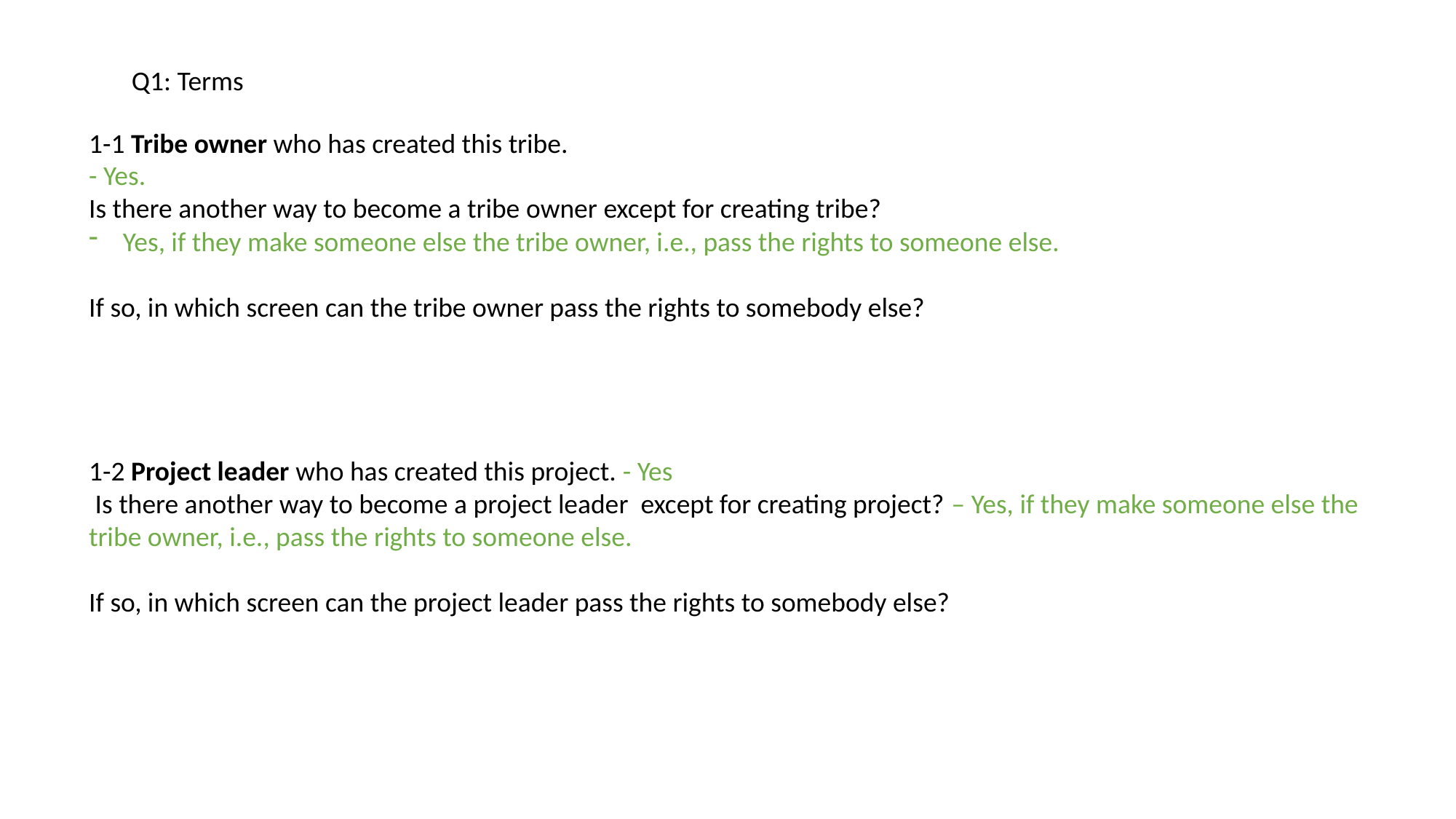

Q1: Terms
1-1 Tribe owner who has created this tribe.
- Yes.
Is there another way to become a tribe owner except for creating tribe?
Yes, if they make someone else the tribe owner, i.e., pass the rights to someone else.

If so, in which screen can the tribe owner pass the rights to somebody else?

1-2 Project leader who has created this project. - Yes
 Is there another way to become a project leader  except for creating project? – Yes, if they make someone else the tribe owner, i.e., pass the rights to someone else.

If so, in which screen can the project leader pass the rights to somebody else?